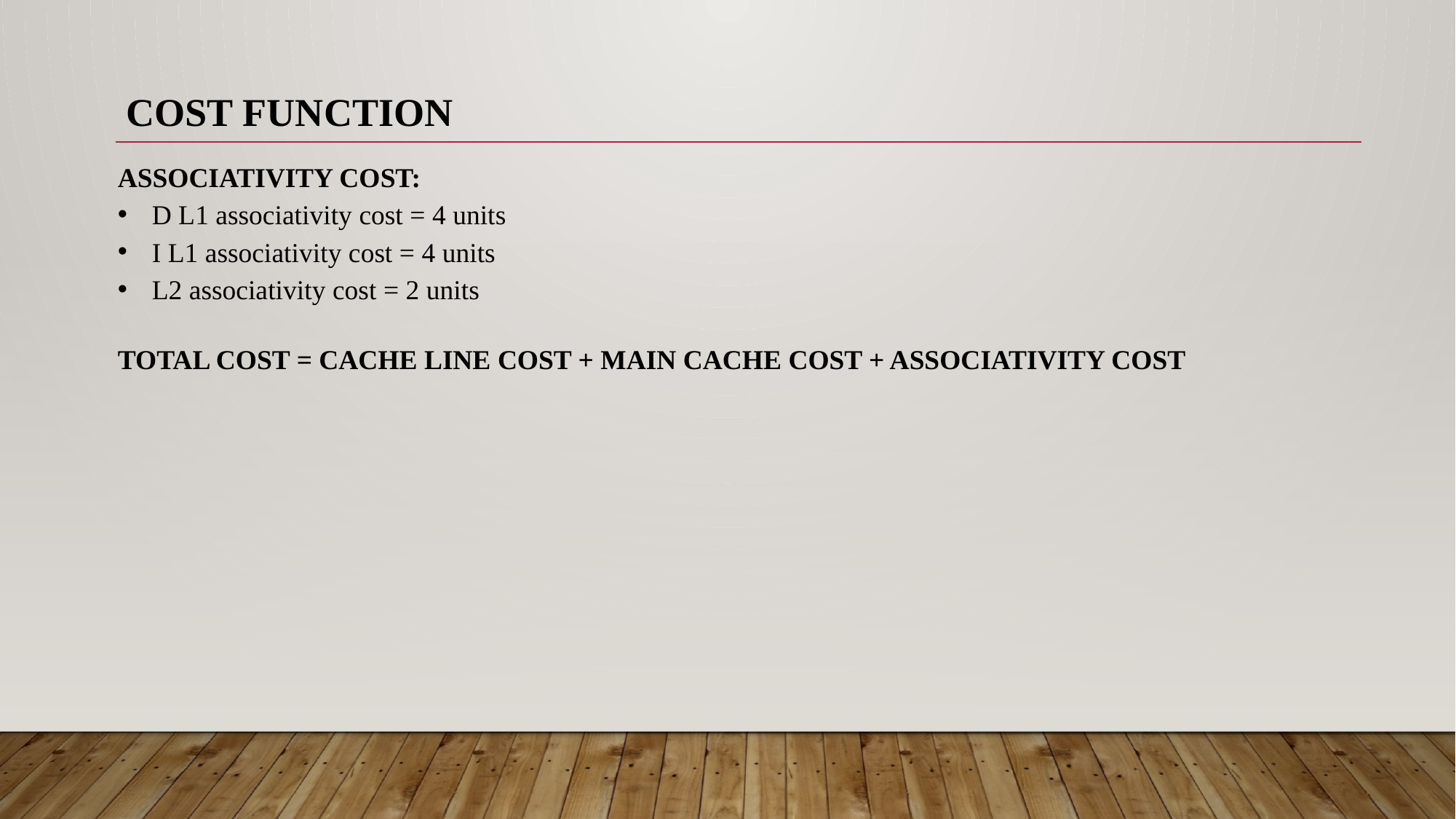

COST FUNCTION
ASSOCIATIVITY COST:
D L1 associativity cost = 4 units
I L1 associativity cost = 4 units
L2 associativity cost = 2 units
TOTAL COST = CACHE LINE COST + MAIN CACHE COST + ASSOCIATIVITY COST